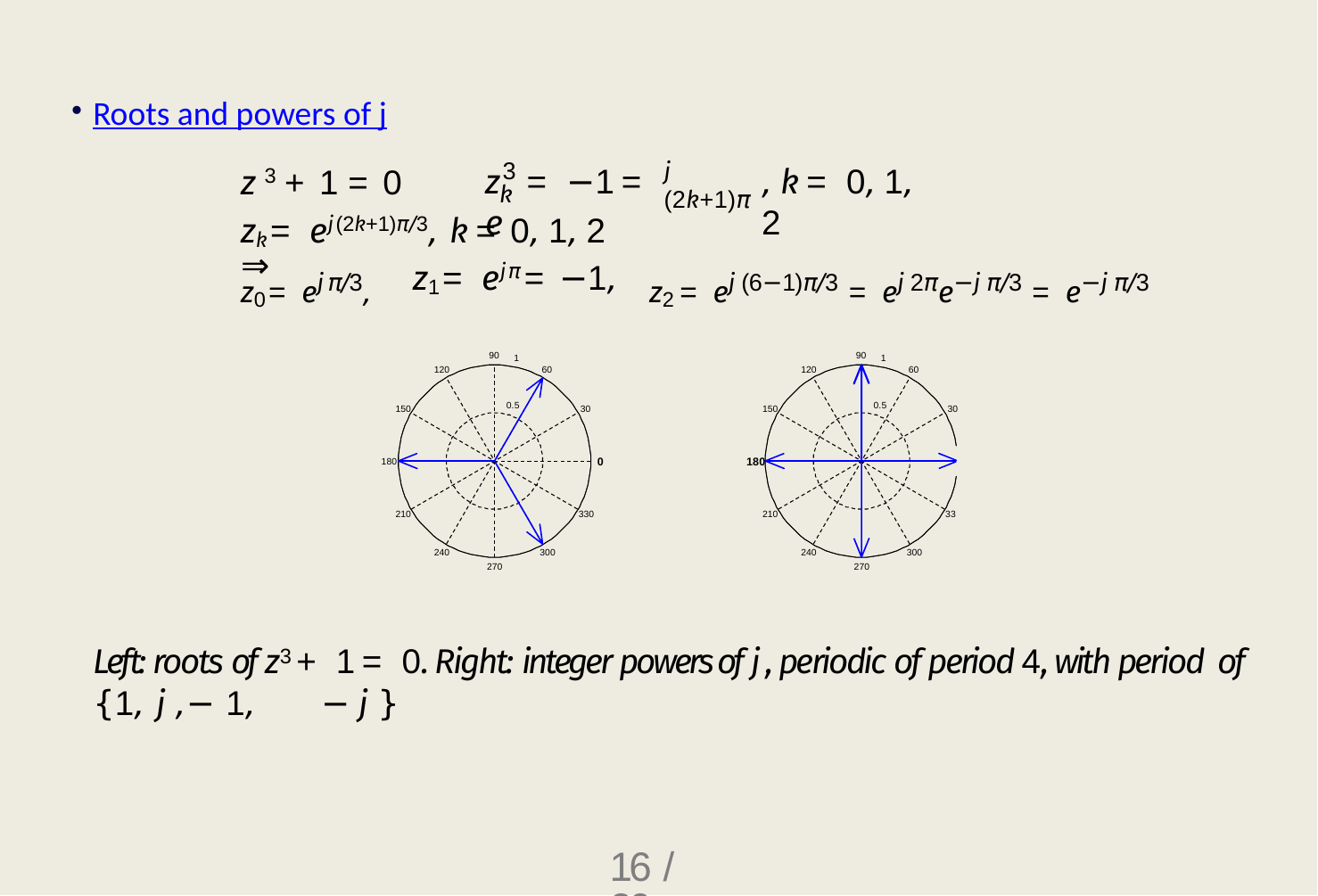

Roots and powers of j
z 3 + 1 = 0	⇒
3
j (2k+1)π
z	= −1 = e
, k = 0, 1, 2
k
zk = ej (2k+1)π/3, k = 0, 1, 2
z0 = ej π/3,
z2 = ej (6−1)π/3 = ej 2πe−j π/3 = e−j π/3
z1 = ej π = −1,
90
90
1
1
120
120
60
60

0.5
0.5
150
150
30
30

0
180
180

330
33
210
210
300
300
240
240
270
270
Left: roots of z3 + 1 = 0. Right: integer powers of j , periodic of period 4, with period  of  {1, j ,− 1,	− j }
16 / 20